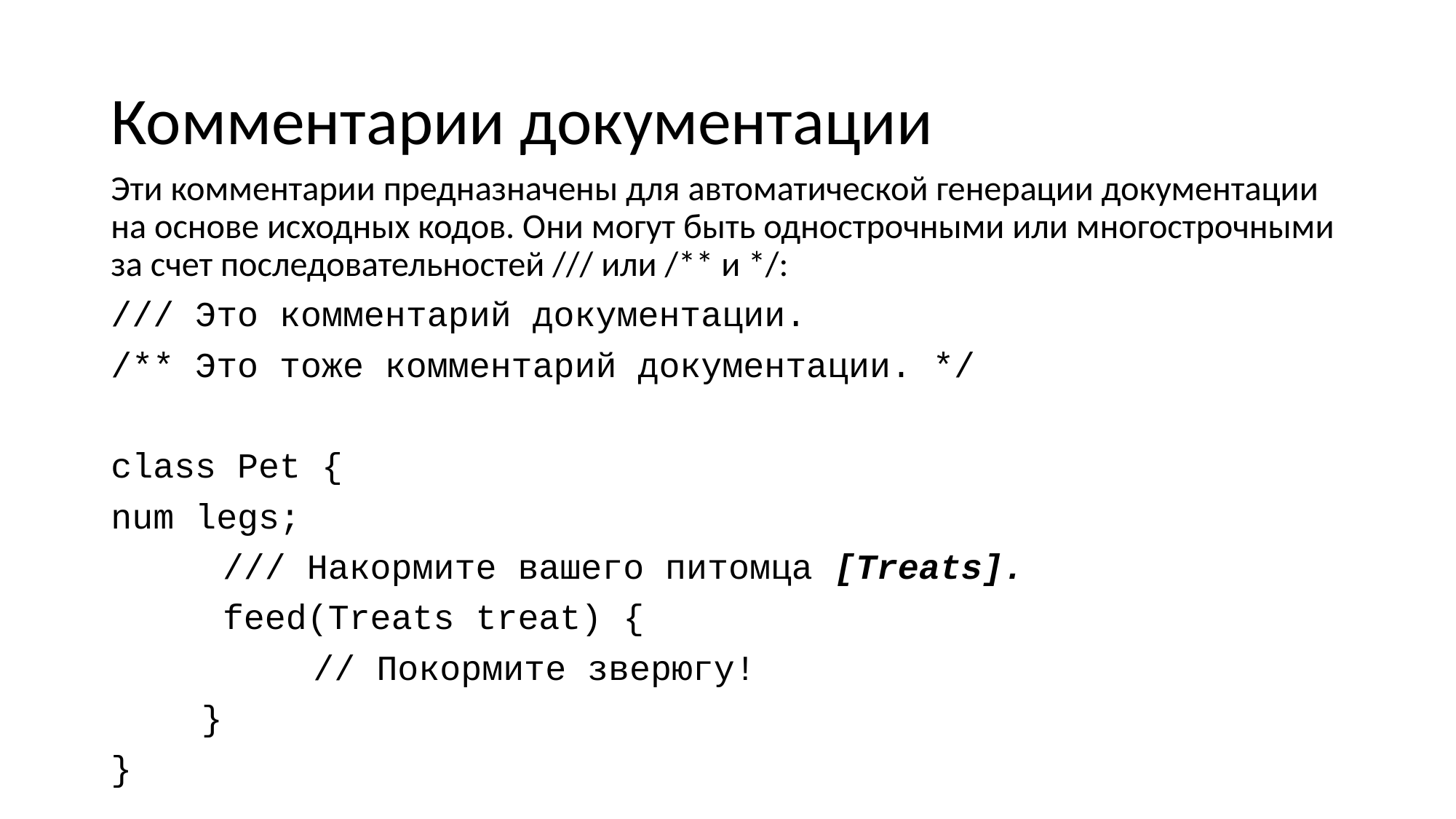

# Комментарии документации
Эти комментарии предназначены для автоматической генерации документации на основе исходных кодов. Они могут быть однострочными или многострочными за счет последовательностей /// или /** и */:
/// Это комментарий документации.
/** Это тоже комментарий документации. */

class Pet {
num legs;
	 /// Накормите вашего питомца [Treats].
	 feed(Treats treat) {
	 	 // Покормите зверюгу!
	}
}